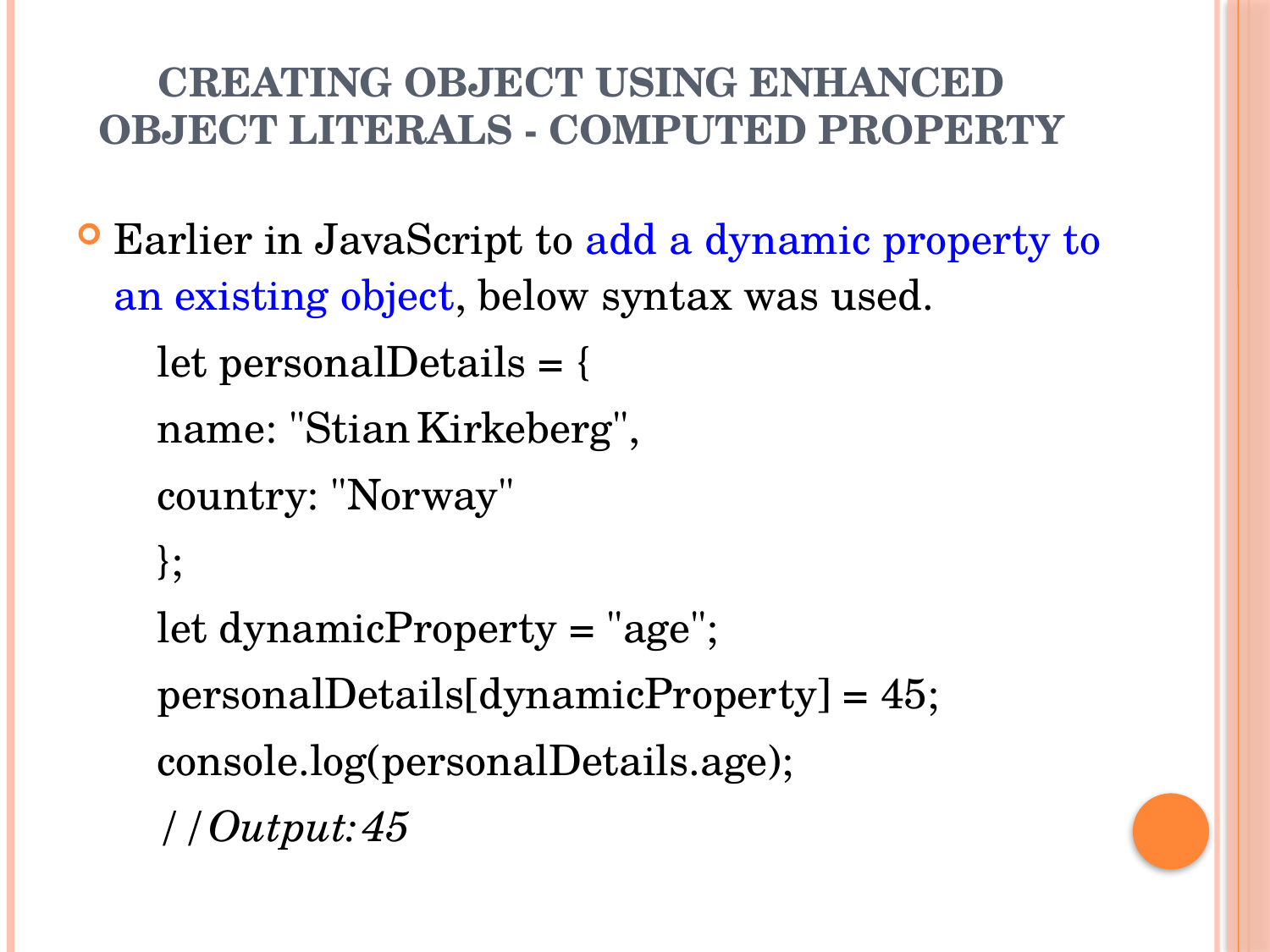

# Creating Object using Enhanced Object Literals - Computed Property
Earlier in JavaScript to add a dynamic property to an existing object, below syntax was used.
let personalDetails = {
name: "Stian Kirkeberg",
country: "Norway"
};
let dynamicProperty = "age";
personalDetails[dynamicProperty] = 45;
console.log(personalDetails.age);
//Output: 45